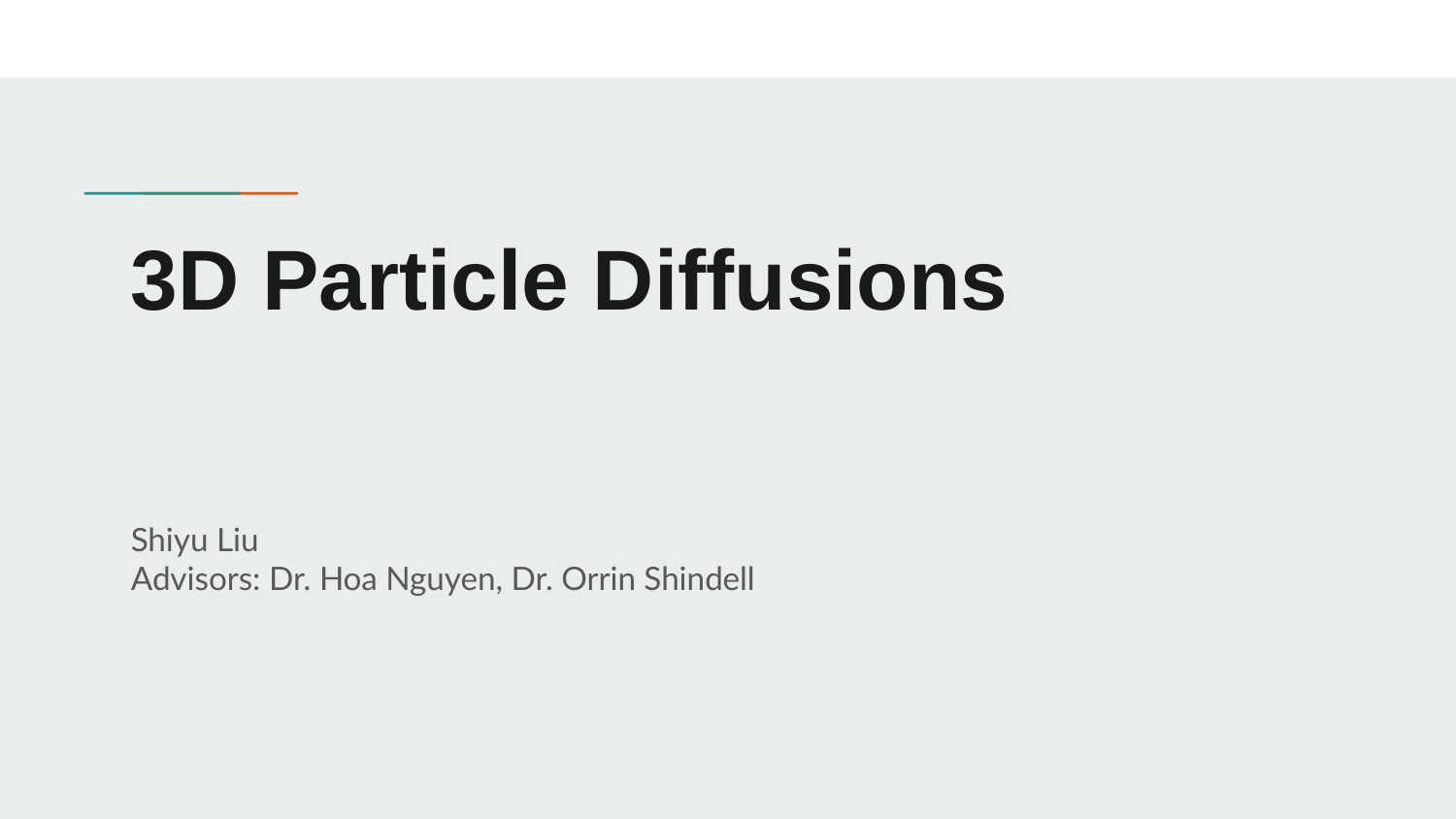

# 3D Particle Diffusions
Shiyu Liu
Advisors: Dr. Hoa Nguyen, Dr. Orrin Shindell